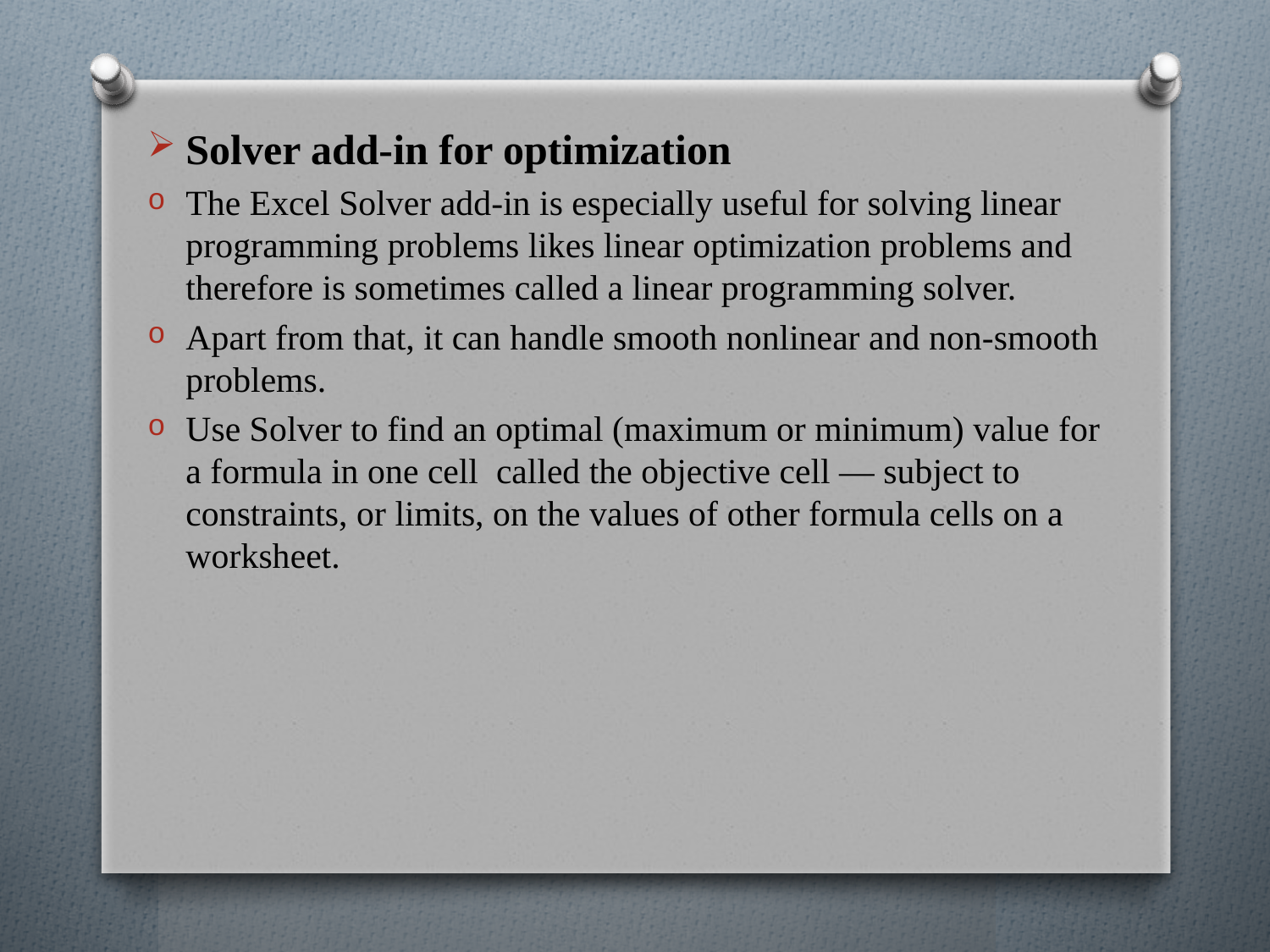

Solver add-in for optimization
The Excel Solver add-in is especially useful for solving linear programming problems likes linear optimization problems and therefore is sometimes called a linear programming solver.
Apart from that, it can handle smooth nonlinear and non-smooth problems.
Use Solver to find an optimal (maximum or minimum) value for a formula in one cell  called the objective cell — subject to constraints, or limits, on the values of other formula cells on a worksheet.